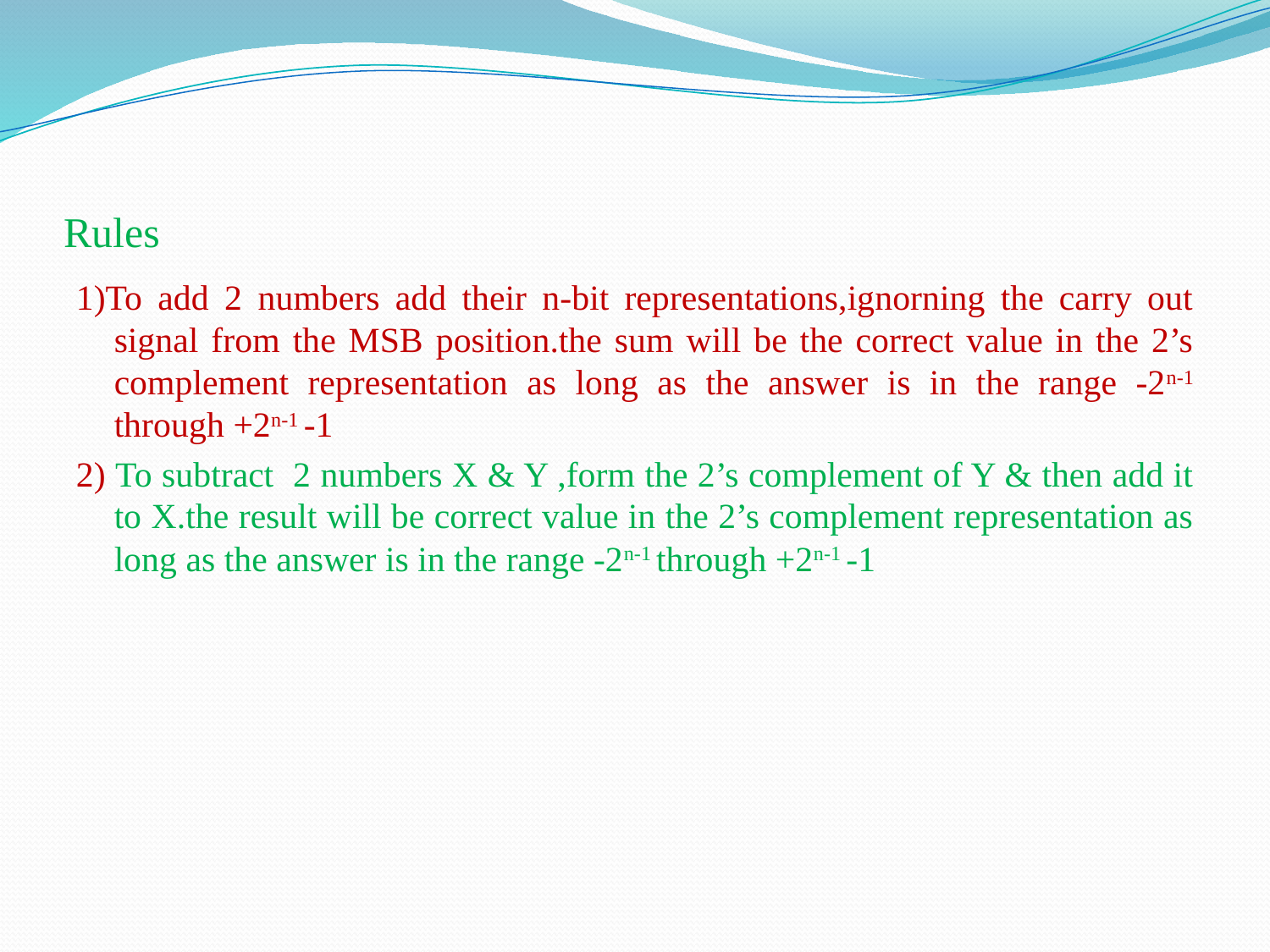

# Rules
1)To add 2 numbers add their n-bit representations,ignorning the carry out signal from the MSB position.the sum will be the correct value in the 2’s complement representation as long as the answer is in the range -2n-1 through +2n-1 -1
2) To subtract  2 numbers X & Y ,form the 2’s complement of Y & then add it to X.the result will be correct value in the 2’s complement representation as long as the answer is in the range -2n-1 through +2n-1 -1